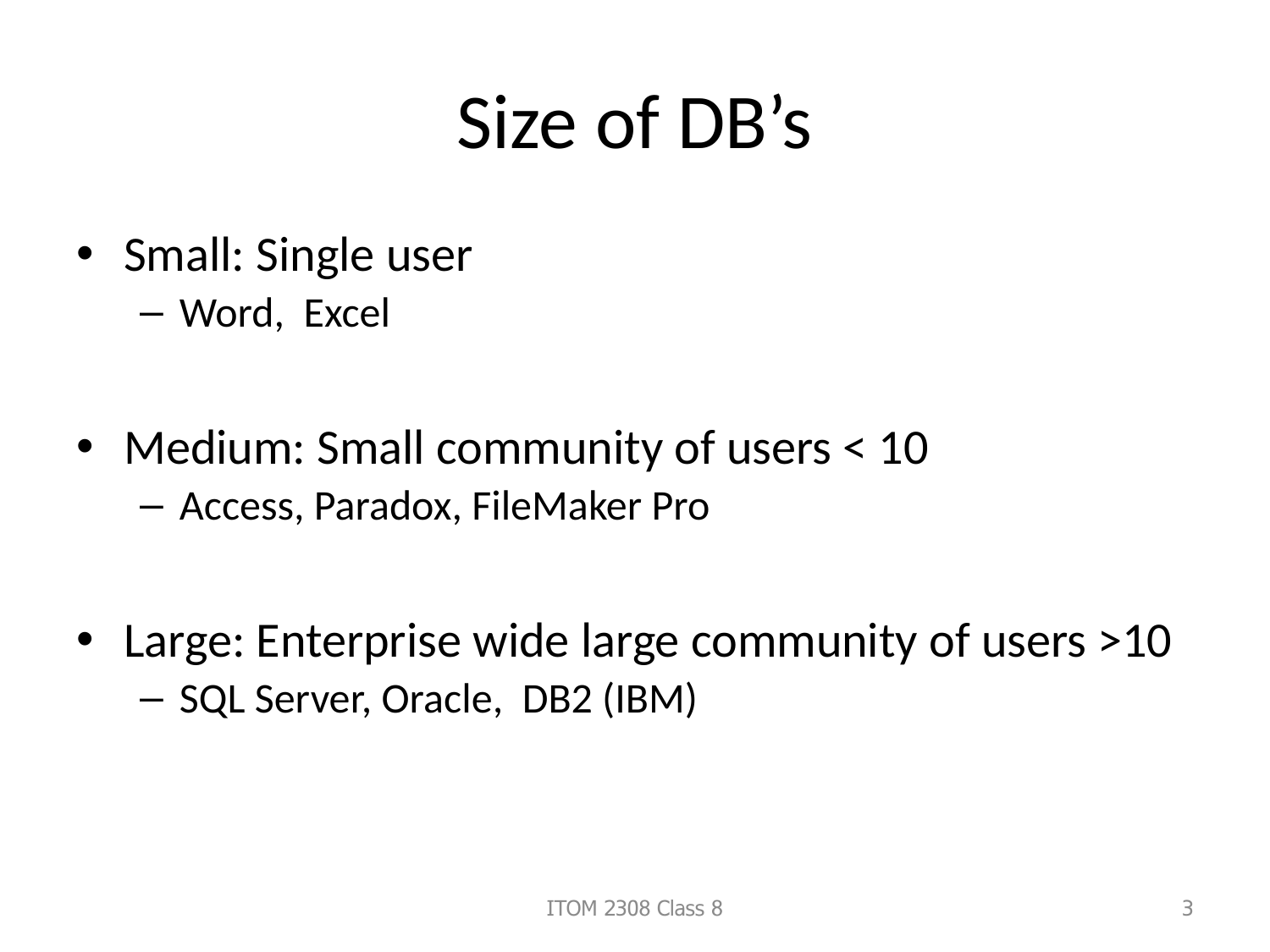

# Size of DB’s
Small: Single user
Word,  Excel

Medium: Small community of users < 10
Access, Paradox, FileMaker Pro

Large: Enterprise wide large community of users >10
SQL Server, Oracle,  DB2 (IBM)
ITOM 2308 Class 8
3